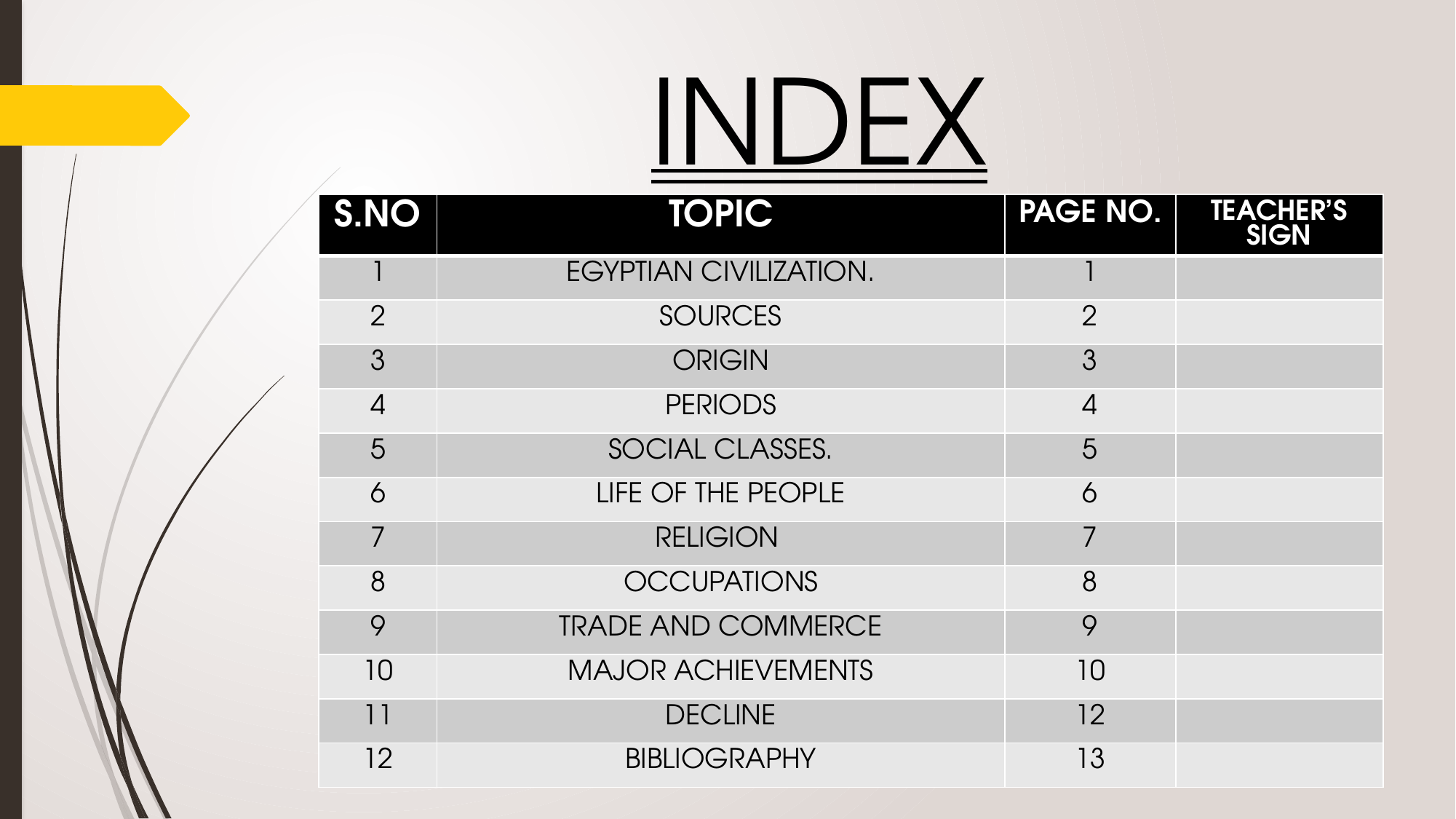

# INDEX
| S.NO | TOPIC | PAGE NO. | TEACHER’S SIGN |
| --- | --- | --- | --- |
| 1 | EGYPTIAN CIVILIZATION. | 1 |  |
| 2 | SOURCES | 2 |  |
| 3 | ORIGIN | 3 |  |
| 4 | PERIODS | 4 |  |
| 5 | SOCIAL CLASSES. | 5 |  |
| 6 | LIFE OF THE PEOPLE | 6 |  |
| 7 | RELIGION | 7 |  |
| 8 | OCCUPATIONS | 8 |  |
| 9 | TRADE AND COMMERCE | 9 |  |
| 10 | MAJOR ACHIEVEMENTS | 10 |  |
| 11 | DECLINE | 12 |  |
| 12 | BIBLIOGRAPHY | 13 |  |